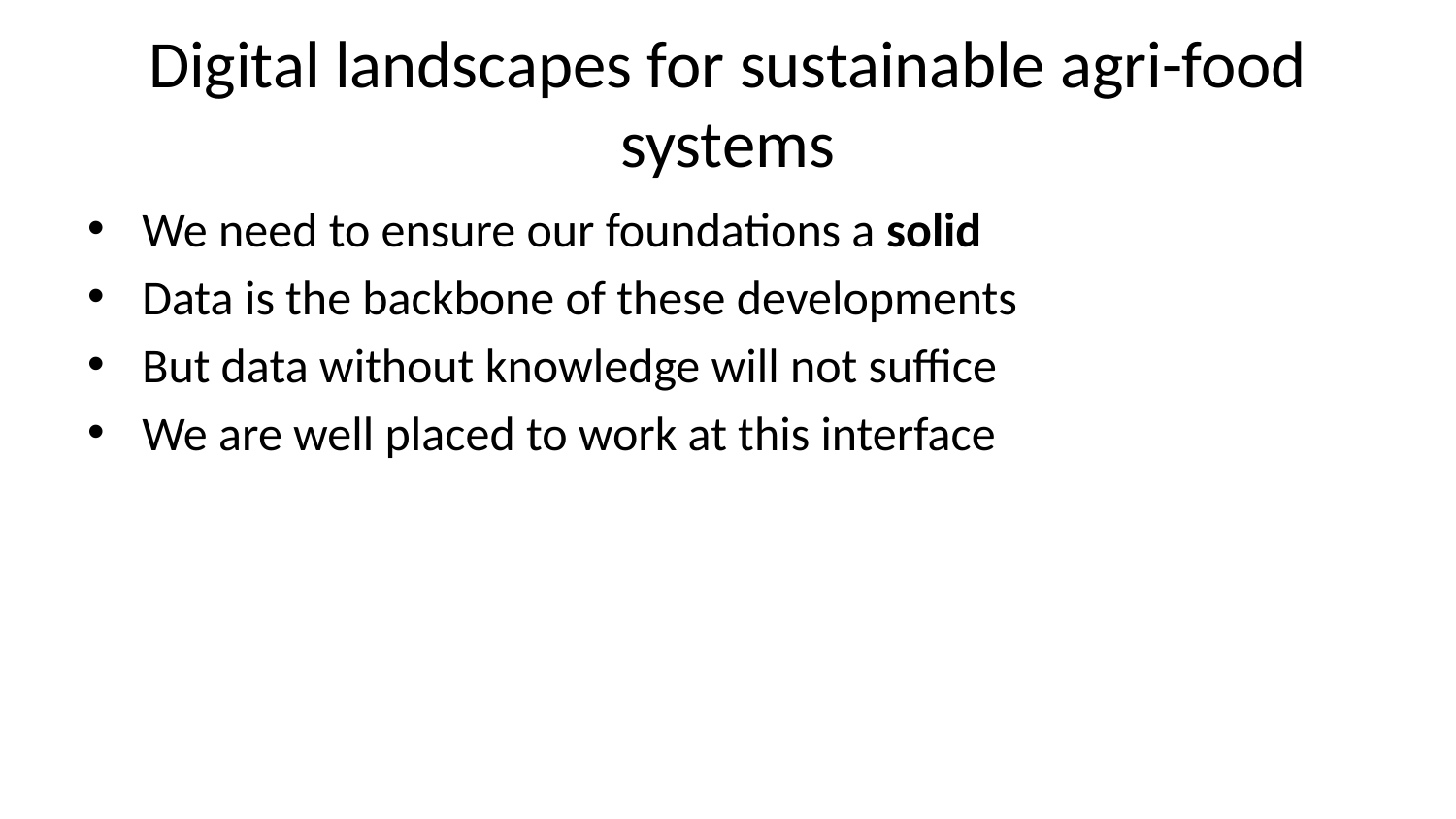

# Digital landscapes for sustainable agri-food systems
We need to ensure our foundations a solid
Data is the backbone of these developments
But data without knowledge will not suffice
We are well placed to work at this interface